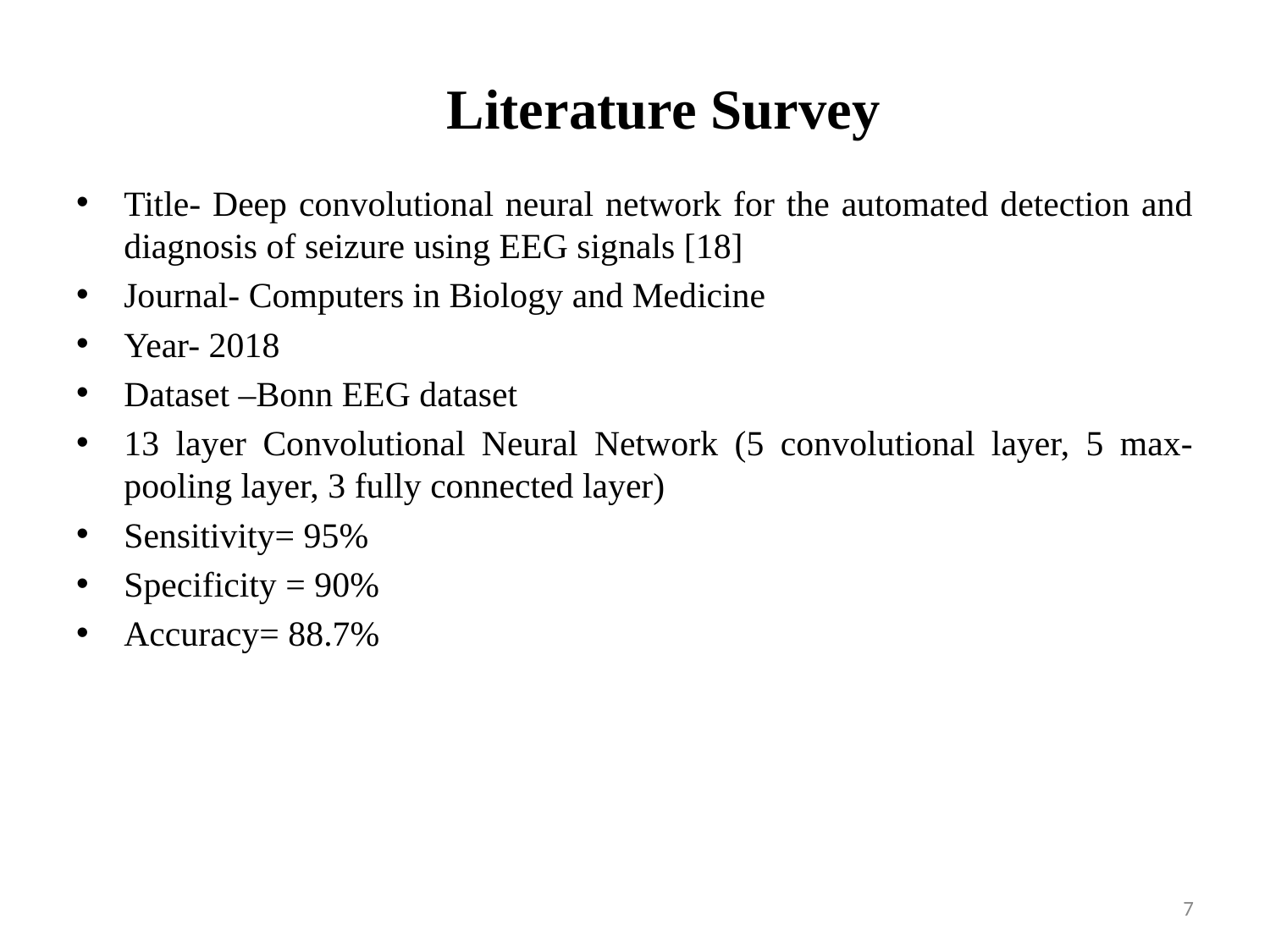

# Literature Survey
Title- Deep convolutional neural network for the automated detection and diagnosis of seizure using EEG signals [18]
Journal- Computers in Biology and Medicine
Year- 2018
Dataset –Bonn EEG dataset
13 layer Convolutional Neural Network (5 convolutional layer, 5 max-pooling layer, 3 fully connected layer)
Sensitivity= 95%
Specificity = 90%
Accuracy= 88.7%

7